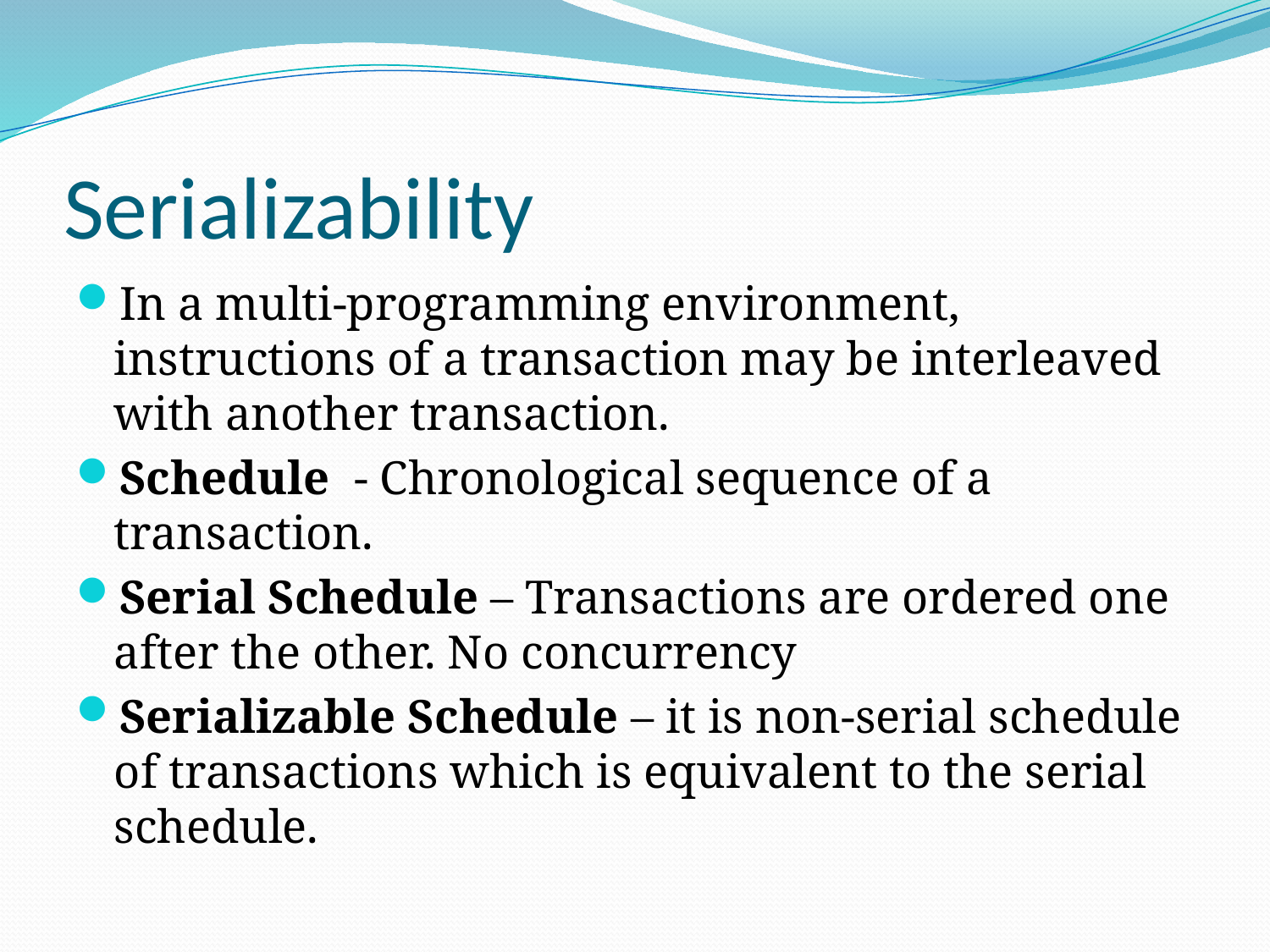

# Serializability
In a multi-programming environment, instructions of a transaction may be interleaved with another transaction.
Schedule  - Chronological sequence of a transaction.
Serial Schedule – Transactions are ordered one after the other. No concurrency
Serializable Schedule – it is non-serial schedule of transactions which is equivalent to the serial schedule.